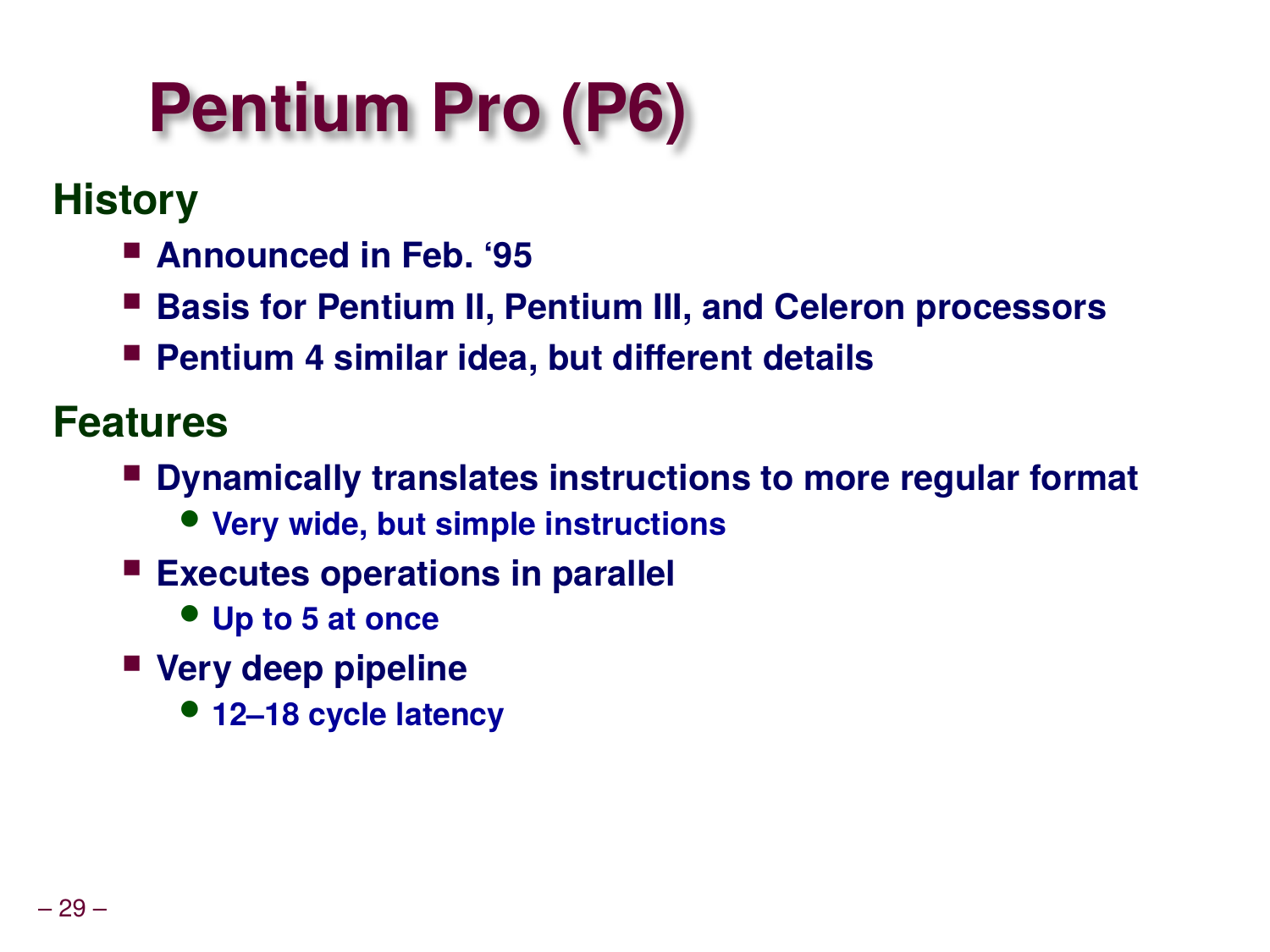

# Pentium Pro (P6)
History
Announced in Feb. ‘95
Basis for Pentium II, Pentium III, and Celeron processors
Pentium 4 similar idea, but different details
Features
Dynamically translates instructions to more regular format
Very wide, but simple instructions
Executes operations in parallel
Up to 5 at once
Very deep pipeline
12–18 cycle latency